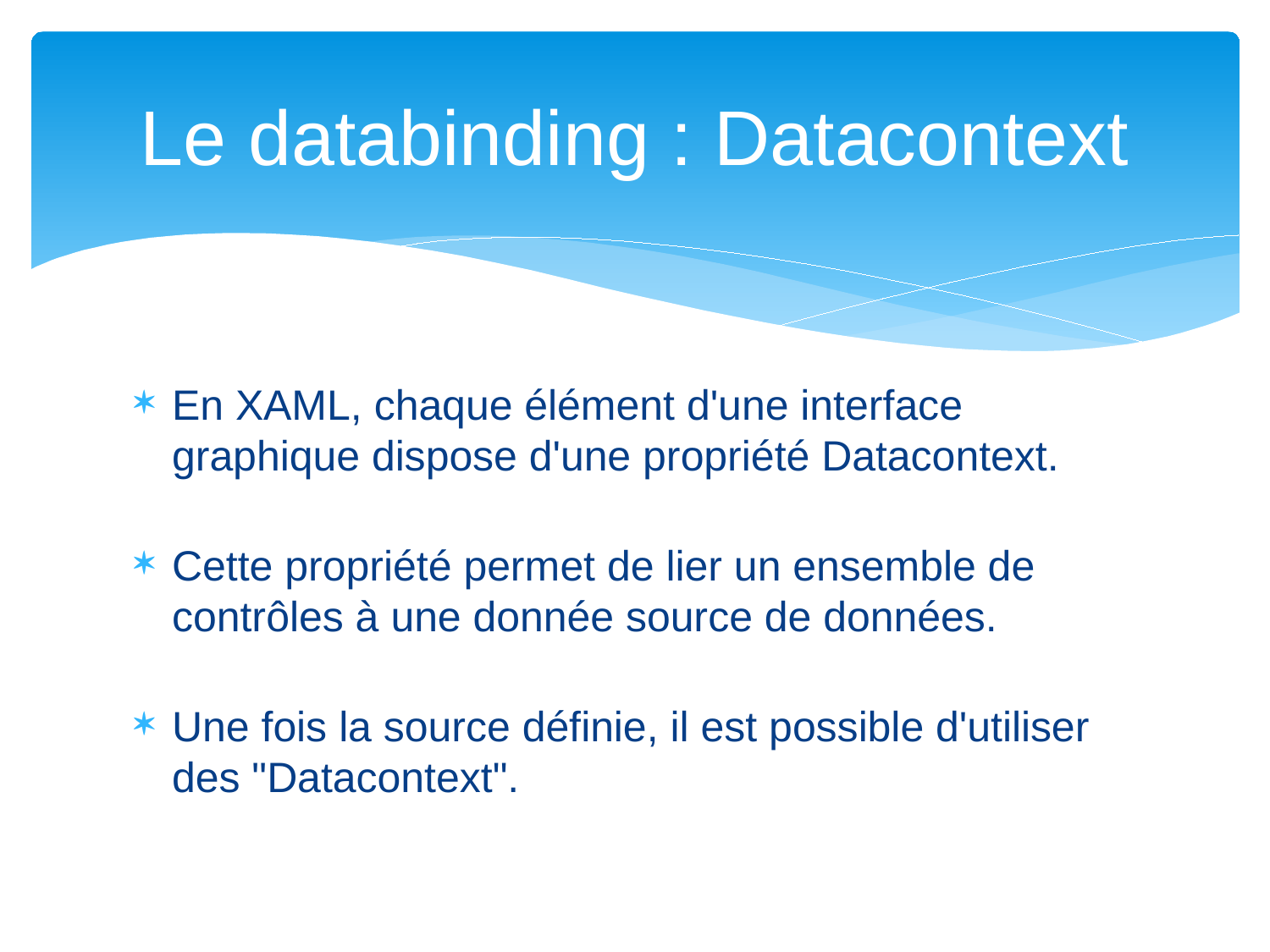

# Le databinding : Datacontext
En XAML, chaque élément d'une interface graphique dispose d'une propriété Datacontext.
Cette propriété permet de lier un ensemble de contrôles à une donnée source de données.
Une fois la source définie, il est possible d'utiliser des "Datacontext".